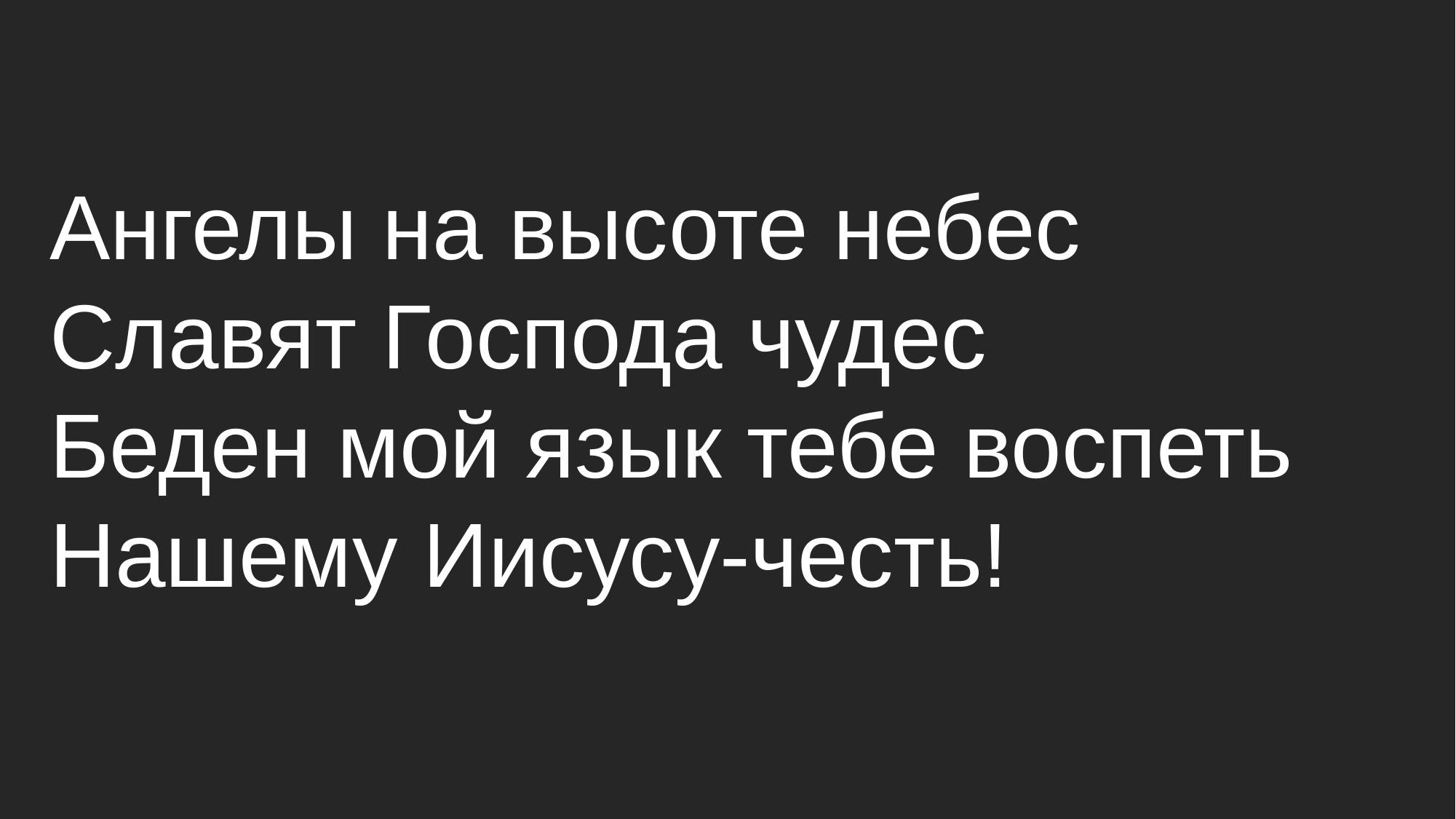

Ангелы на высоте небес
Славят Господа чудес
Беден мой язык тебе воспеть
Нашему Иисусу-честь!